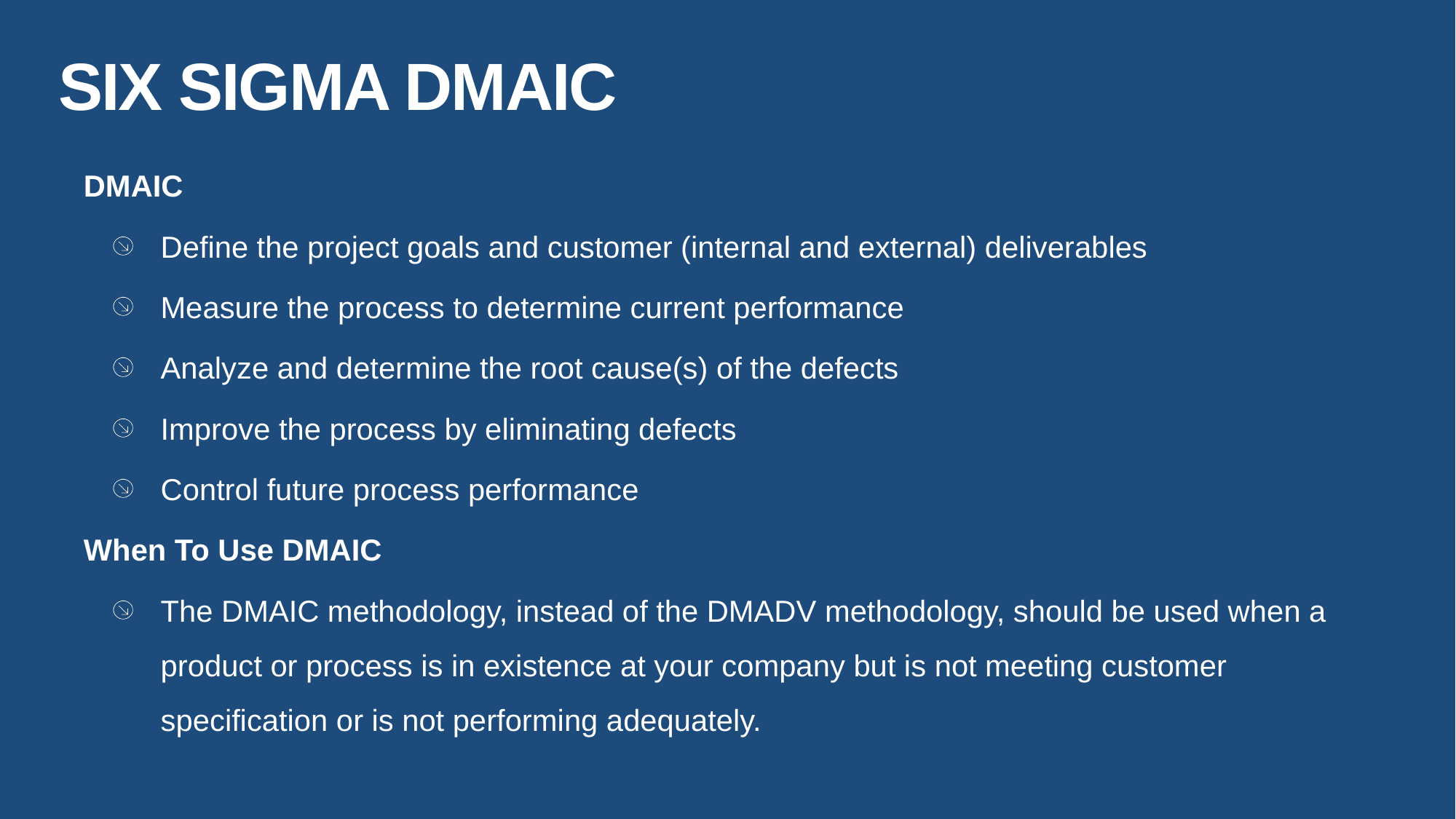

SIX SIGMA DMAIC
   DMAIC
Define the project goals and customer (internal and external) deliverables
Measure the process to determine current performance
Analyze and determine the root cause(s) of the defects
Improve the process by eliminating defects
Control future process performance
   When To Use DMAIC
The DMAIC methodology, instead of the DMADV methodology, should be used when a product or process is in existence at your company but is not meeting customer specification or is not performing adequately.